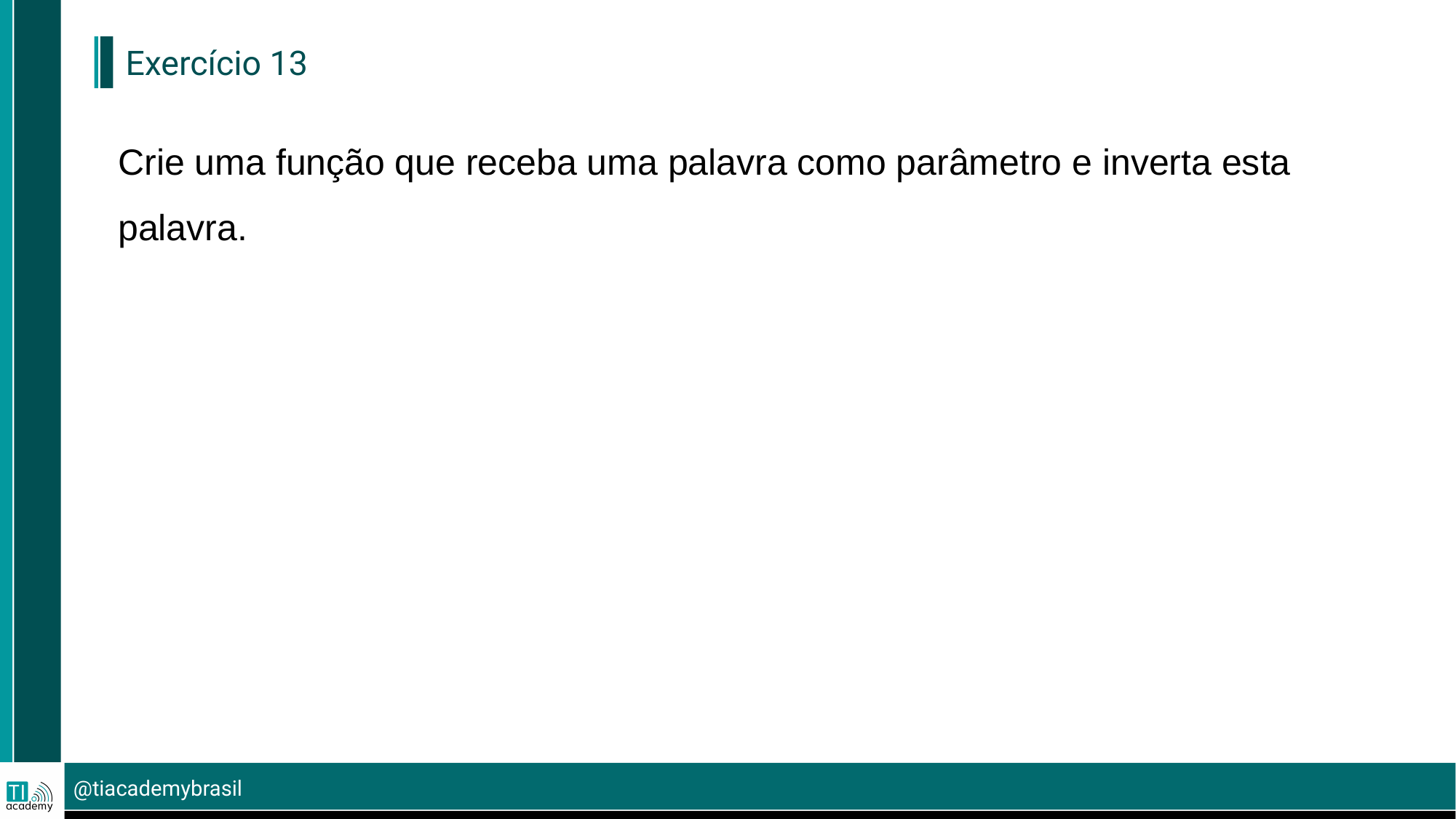

# Exercício 13

Crie uma função que receba uma palavra como parâmetro e inverta esta palavra.